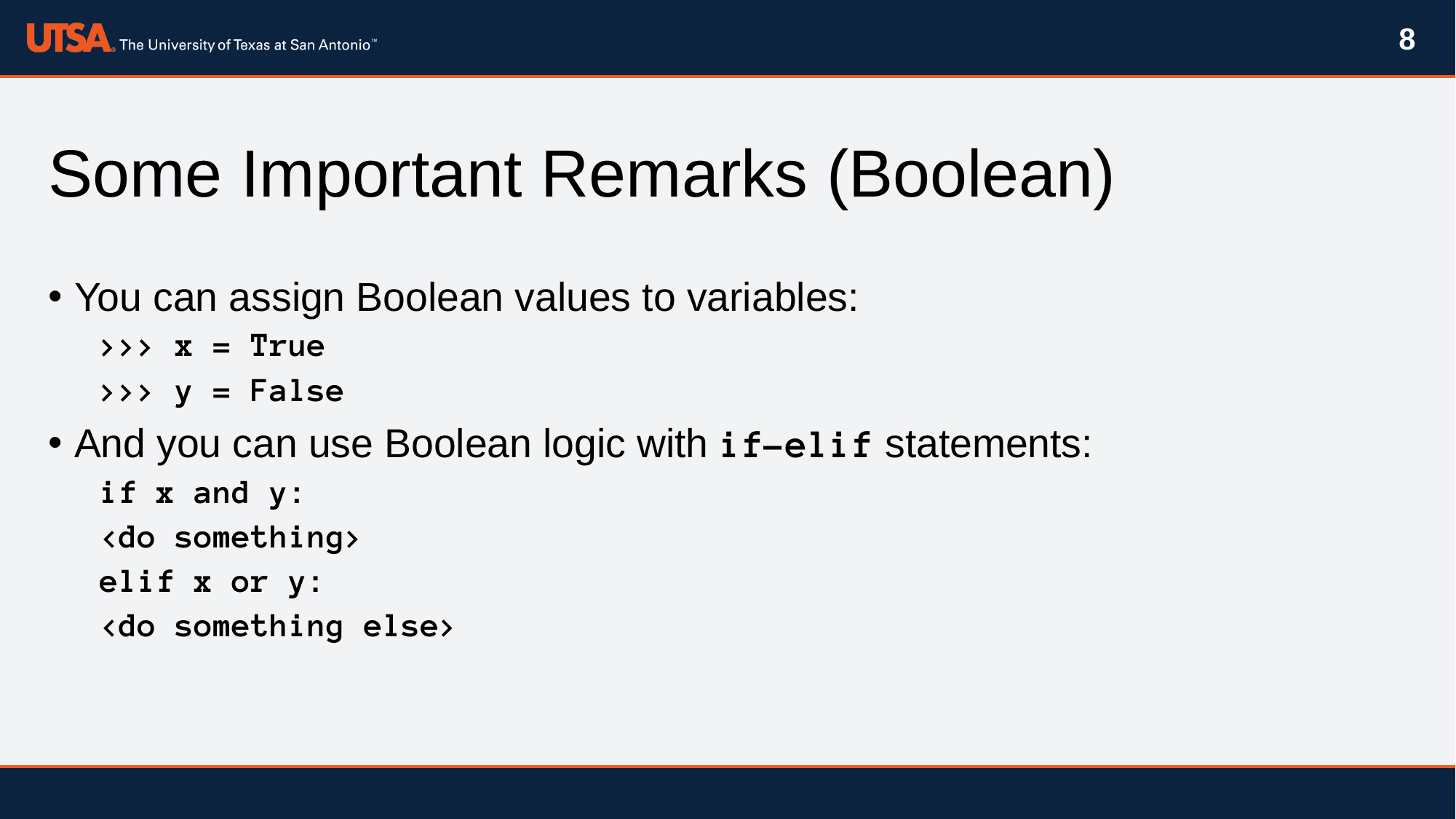

8
# Some Important Remarks (Boolean)
You can assign Boolean values to variables:
>>> x = True
>>> y = False
And you can use Boolean logic with if-elif statements:
if x and y:
	<do something>
elif x or y:
	<do something else>